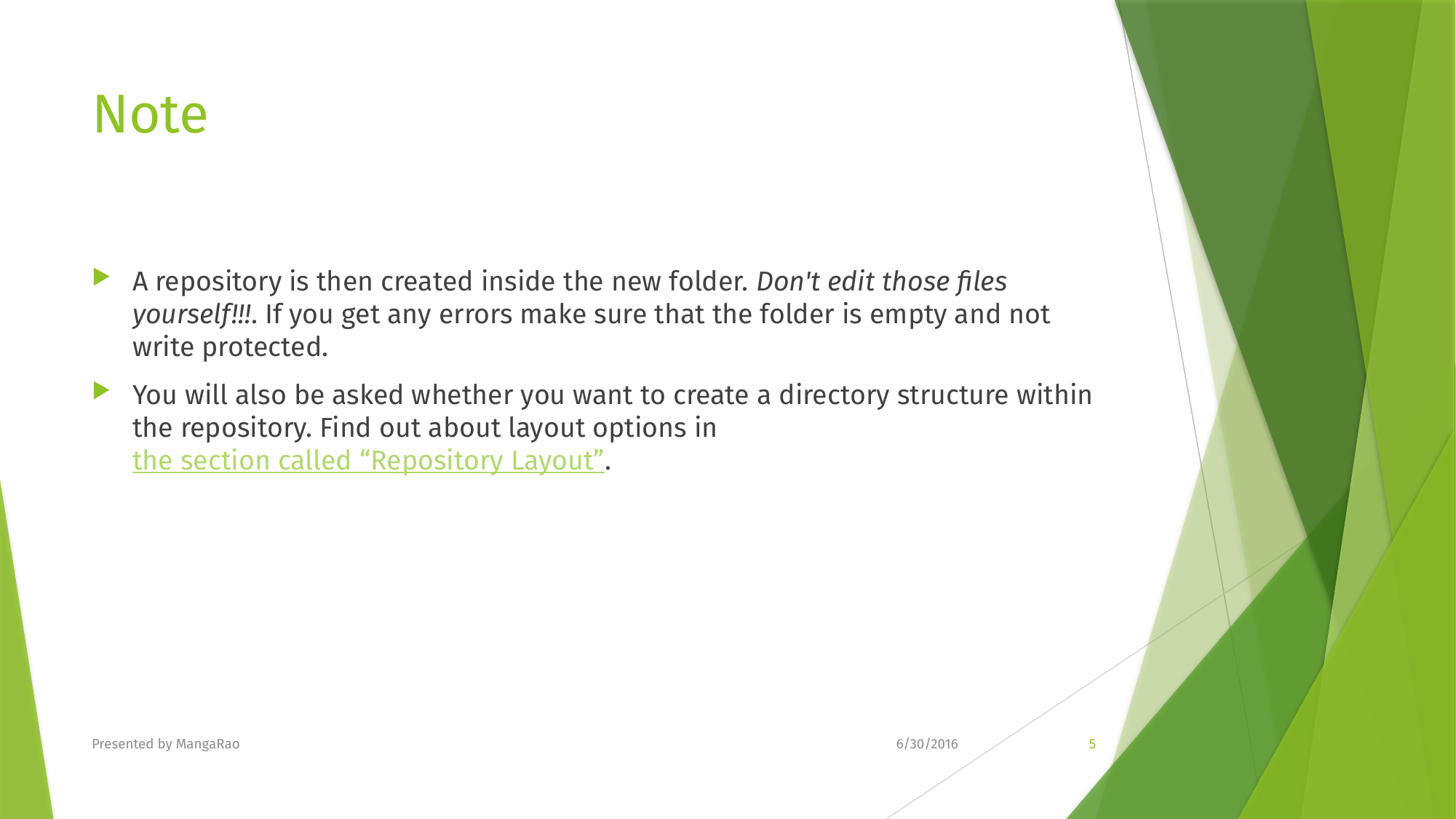

# Note
A repository is then created inside the new folder. Don't edit those files yourself!!!. If you get any errors make sure that the folder is empty and not write protected.
You will also be asked whether you want to create a directory structure within the repository. Find out about layout options in the section called “Repository Layout”.

Presented by MangaRao
6/30/2016
5